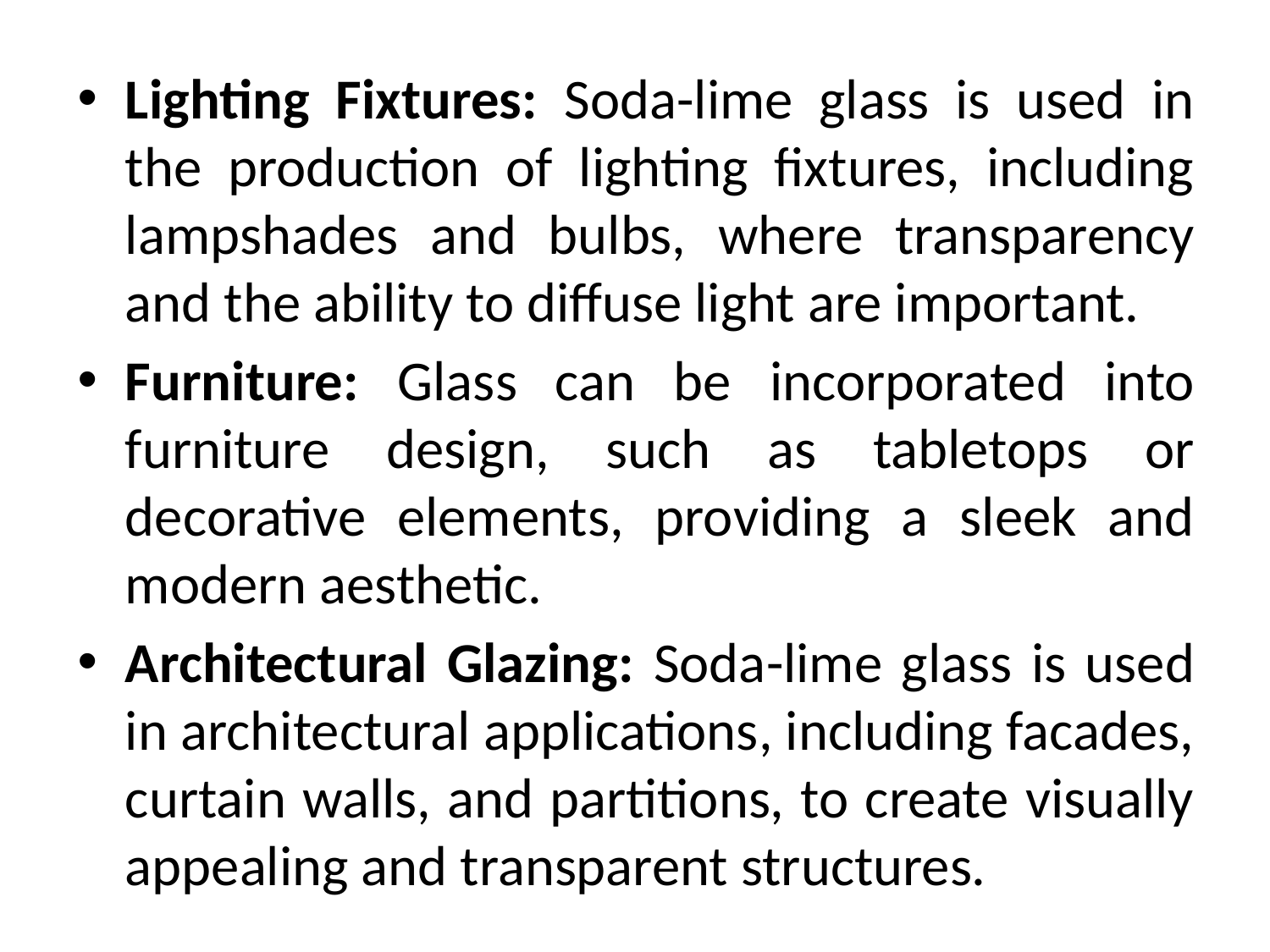

Lighting Fixtures: Soda-lime glass is used in the production of lighting fixtures, including lampshades and bulbs, where transparency and the ability to diffuse light are important.
Furniture: Glass can be incorporated into furniture design, such as tabletops or decorative elements, providing a sleek and modern aesthetic.
Architectural Glazing: Soda-lime glass is used in architectural applications, including facades, curtain walls, and partitions, to create visually appealing and transparent structures.